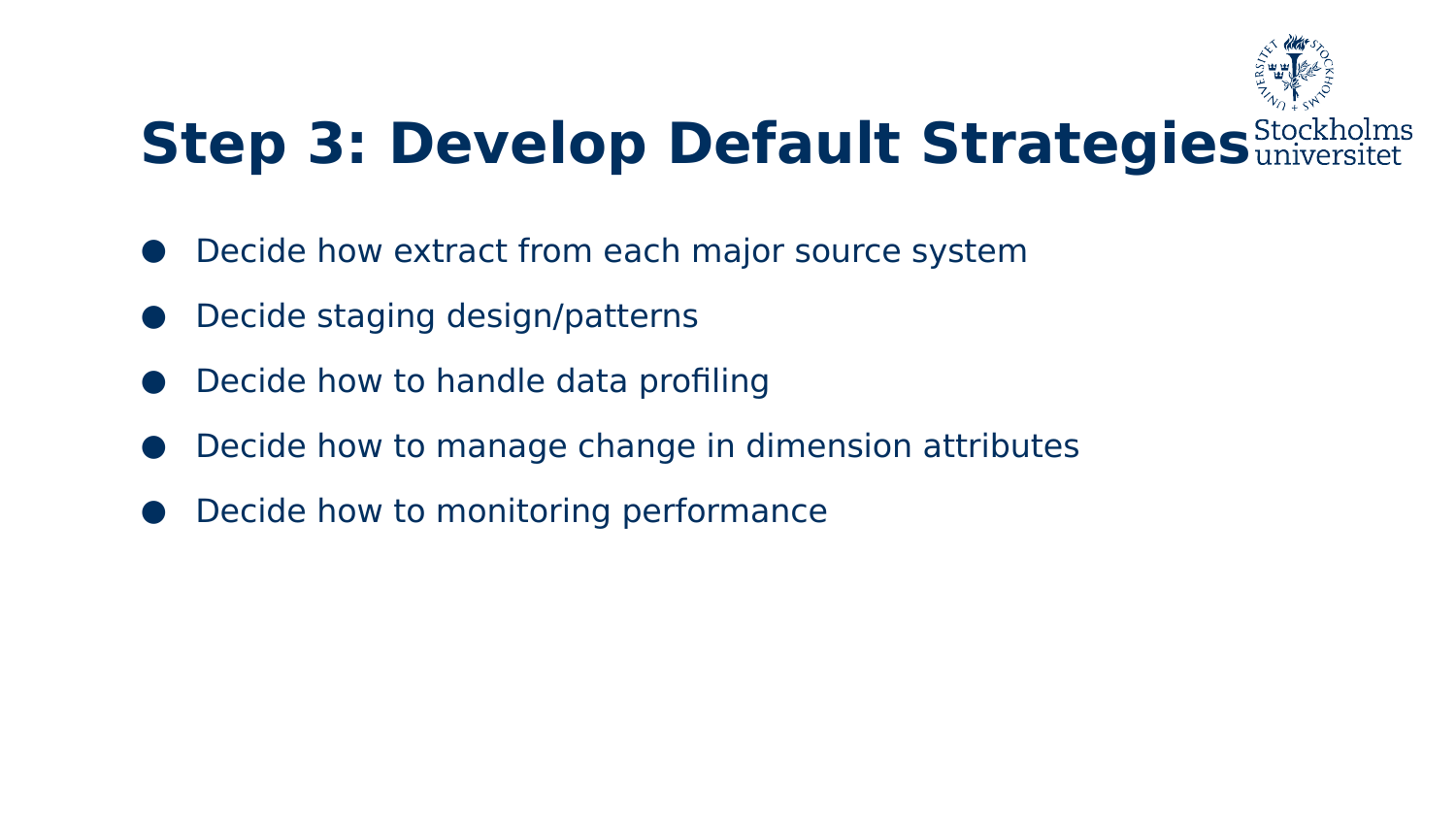

# Step 3: Develop Default Strategies
Decide how extract from each major source system
Decide staging design/patterns
Decide how to handle data profiling
Decide how to manage change in dimension attributes
Decide how to monitoring performance